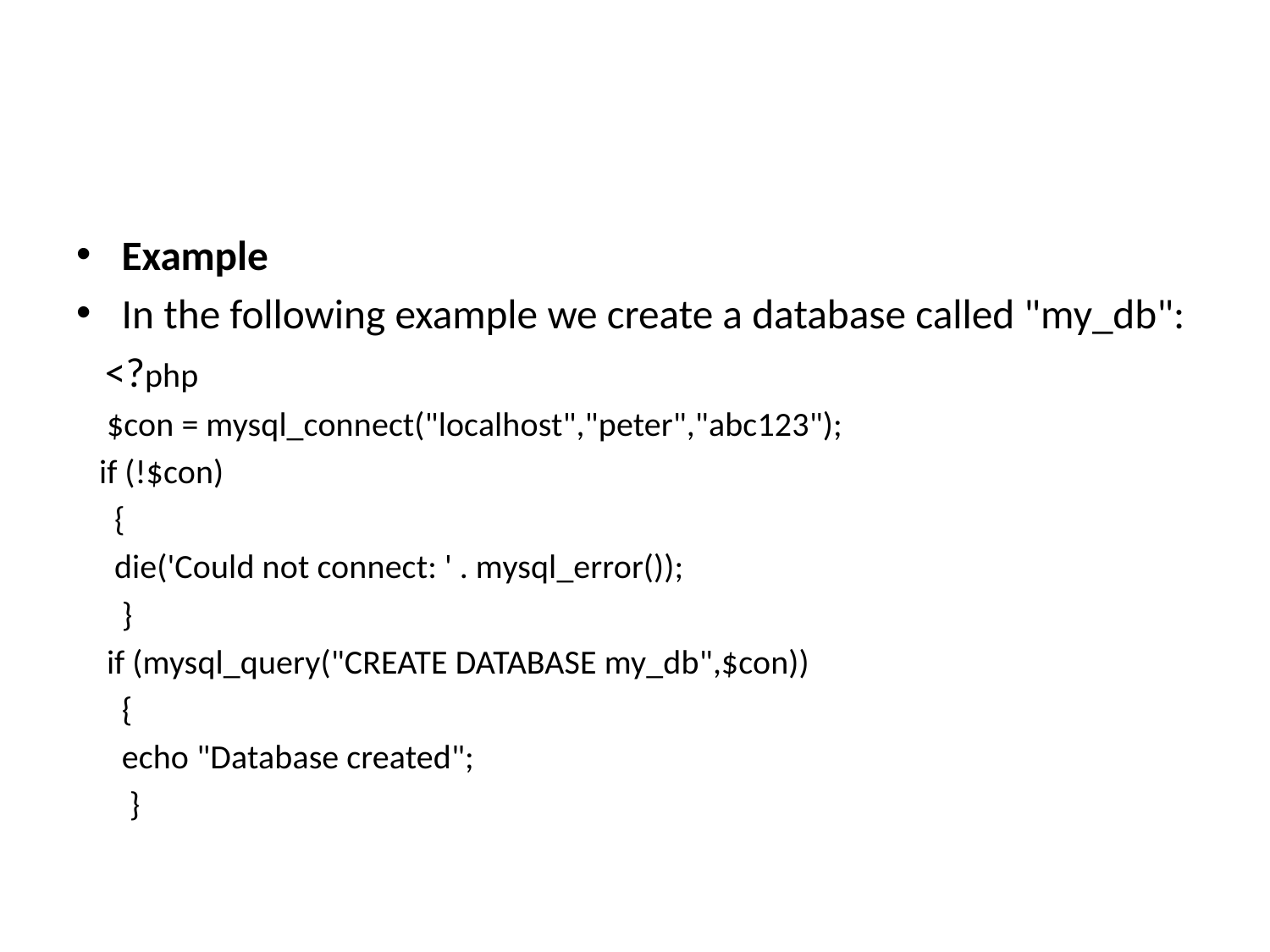

#
Example
In the following example we create a database called "my_db":
   <?php
    $con = mysql_connect("localhost","peter","abc123");
   if (!$con)
     {
     die('Could not connect: ' . mysql_error());
      }
    if (mysql_query("CREATE DATABASE my_db",$con))
      {
      echo "Database created";
       }